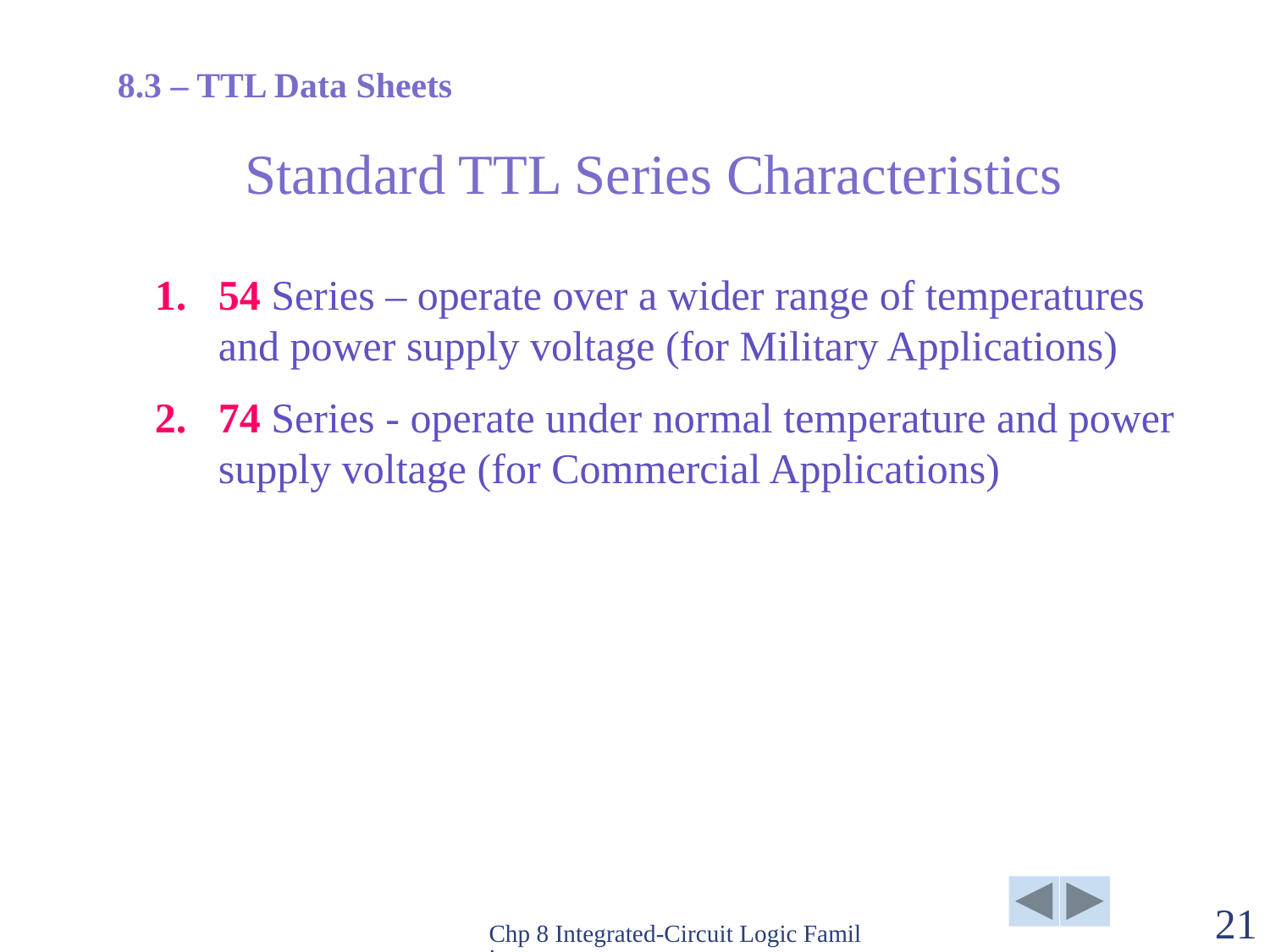

8.3 – TTL Data Sheets
# Standard TTL Series Characteristics
54 Series – operate over a wider range of temperatures and power supply voltage (for Military Applications)
74 Series - operate under normal temperature and power supply voltage (for Commercial Applications)
Chp 8 Integrated-Circuit Logic Families
21